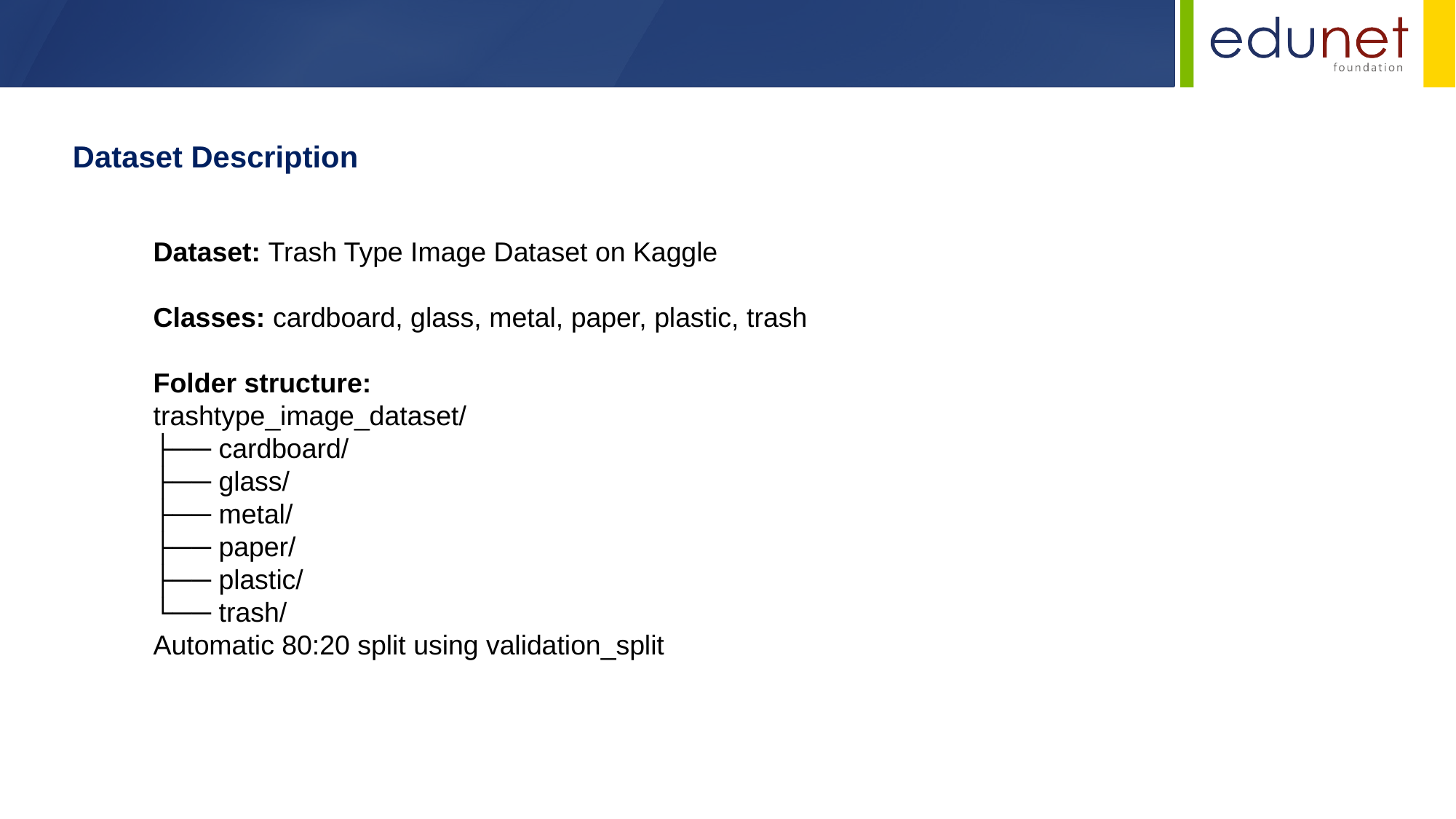

Dataset Description
Dataset: Trash Type Image Dataset on Kaggle

Classes: cardboard, glass, metal, paper, plastic, trash

Folder structure:
trashtype_image_dataset/
├── cardboard/
├── glass/
├── metal/
├── paper/
├── plastic/
└── trash/
Automatic 80:20 split using validation_split